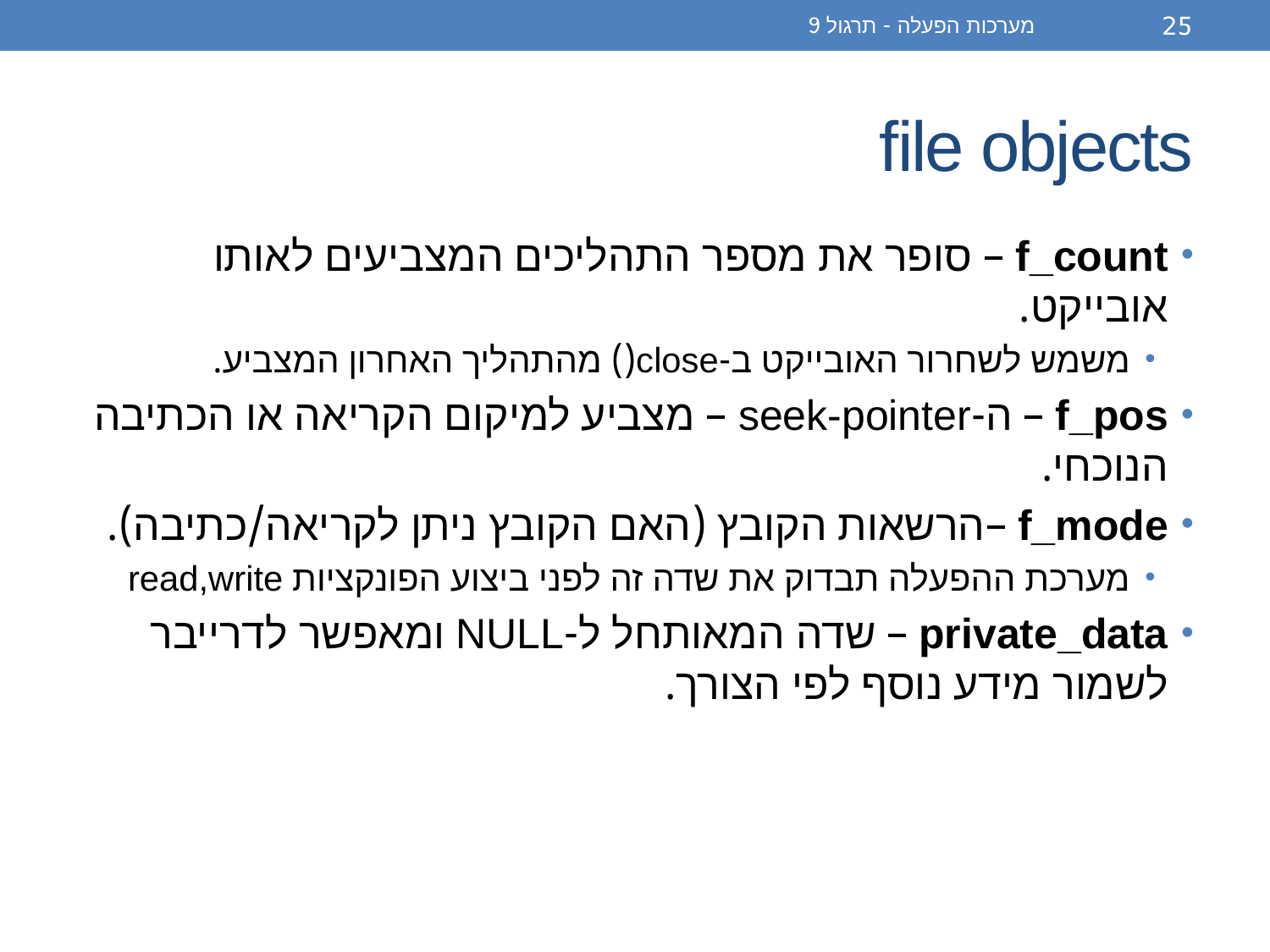

מערכות הפעלה - תרגול 9
25
# file objects
f_count – סופר את מספר התהליכים המצביעים לאותו אובייקט.
משמש לשחרור האובייקט ב-close() מהתהליך האחרון המצביע.
f_pos – ה-seek-pointer – מצביע למיקום הקריאה או הכתיבה הנוכחי.
f_mode –הרשאות הקובץ (האם הקובץ ניתן לקריאה/כתיבה).
מערכת ההפעלה תבדוק את שדה זה לפני ביצוע הפונקציות read,write
private_data – שדה המאותחל ל-NULL ומאפשר לדרייבר לשמור מידע נוסף לפי הצורך.